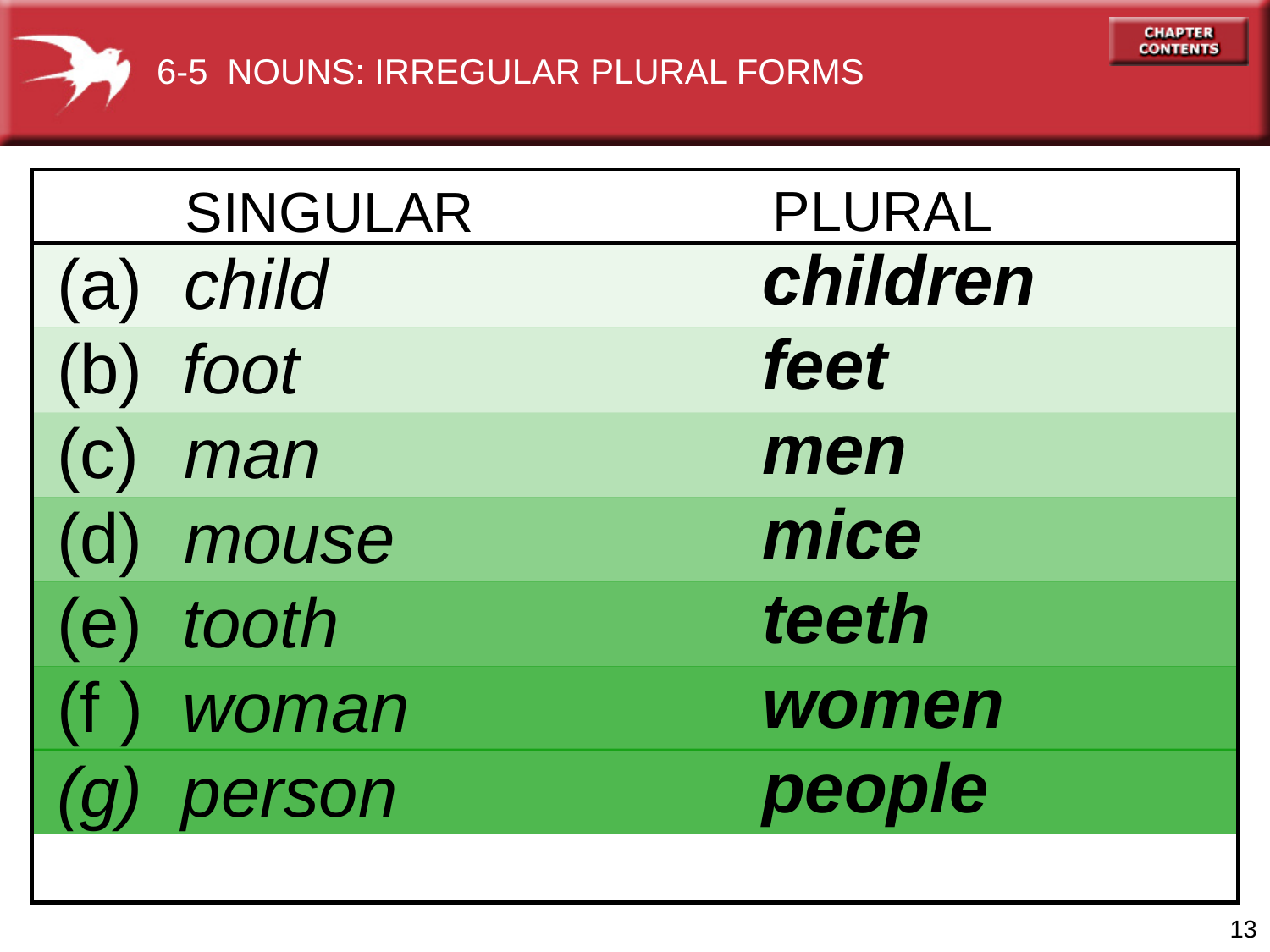

6-5  NOUNS: IRREGULAR PLURAL FORMS

PLURAL
SINGULAR
 	children
     	feet
	men
	mice
	teeth
	women
	people
(a) 	child
(b)  foot
(c)	man
(d)	mouse
(e)  tooth
(f )  woman
(g)  person

13